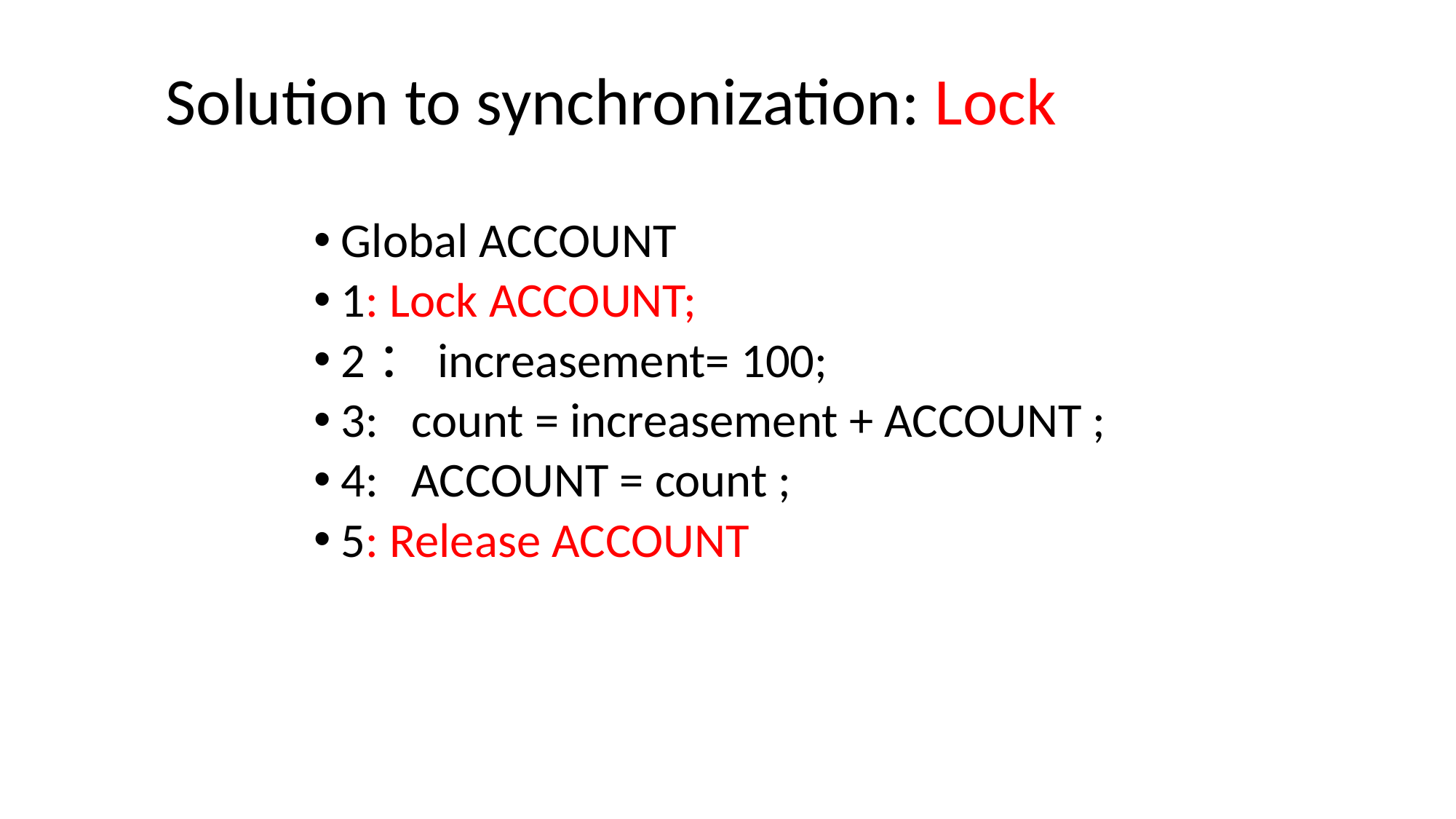

# Solution to synchronization: Lock

Global ACCOUNT
1: Lock ACCOUNT;
2：increasement= 100;
3:   count = increasement + ACCOUNT ;
4:   ACCOUNT = count ;
5: Release ACCOUNT